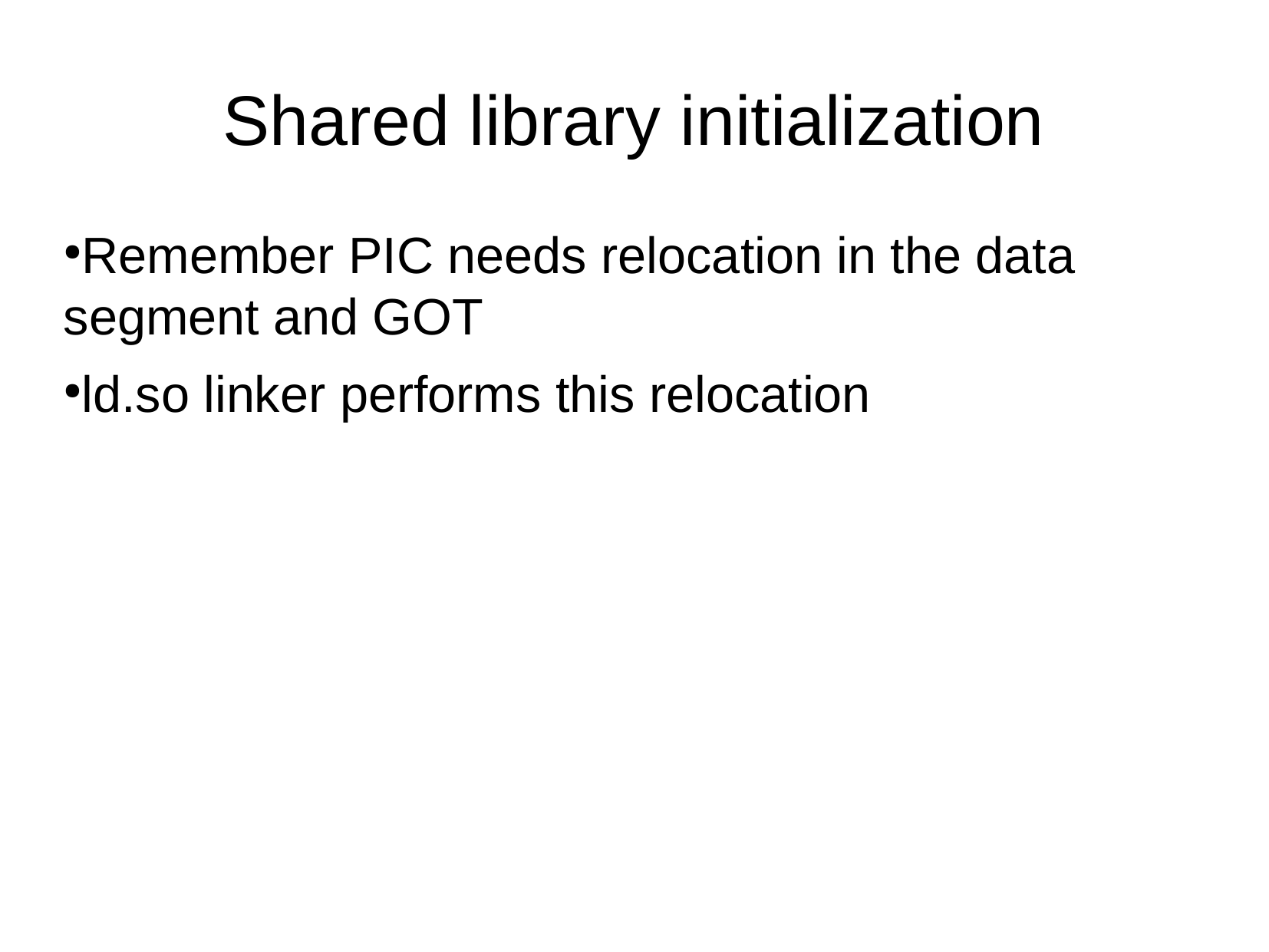

Shared library initialization
Remember PIC needs relocation in the data segment and GOT
ld.so linker performs this relocation